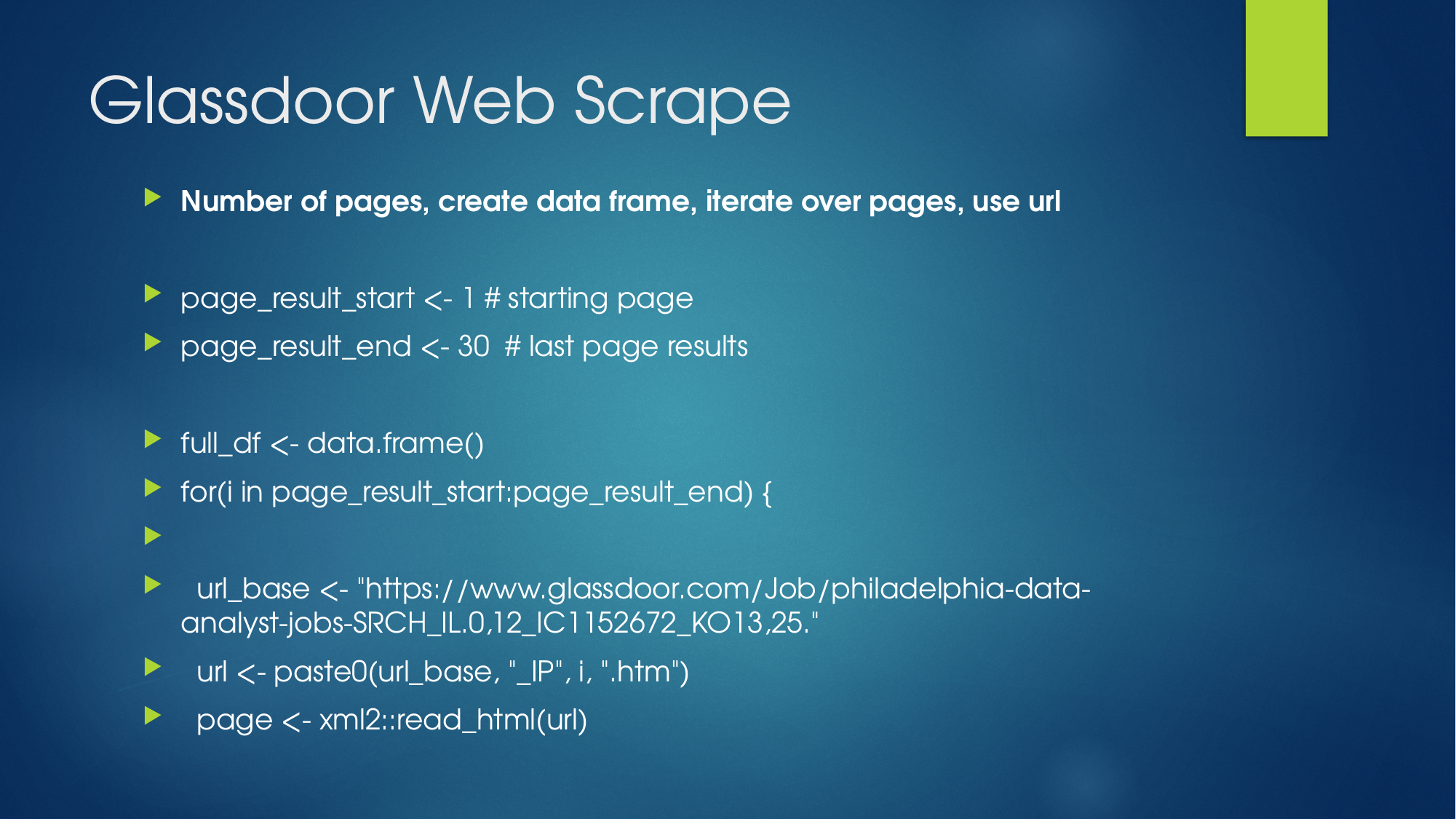

# Glassdoor Web Scrape
Number of pages, create data frame, iterate over pages, use url

page_result_start <- 1 # starting page
page_result_end <- 30  # last page results

full_df <- data.frame()
for(i in page_result_start:page_result_end) {

  url_base <- "https://www.glassdoor.com/Job/philadelphia-data-analyst-jobs-SRCH_IL.0,12_IC1152672_KO13,25."
  url <- paste0(url_base, "_IP", i, ".htm")
  page <- xml2::read_html(url)